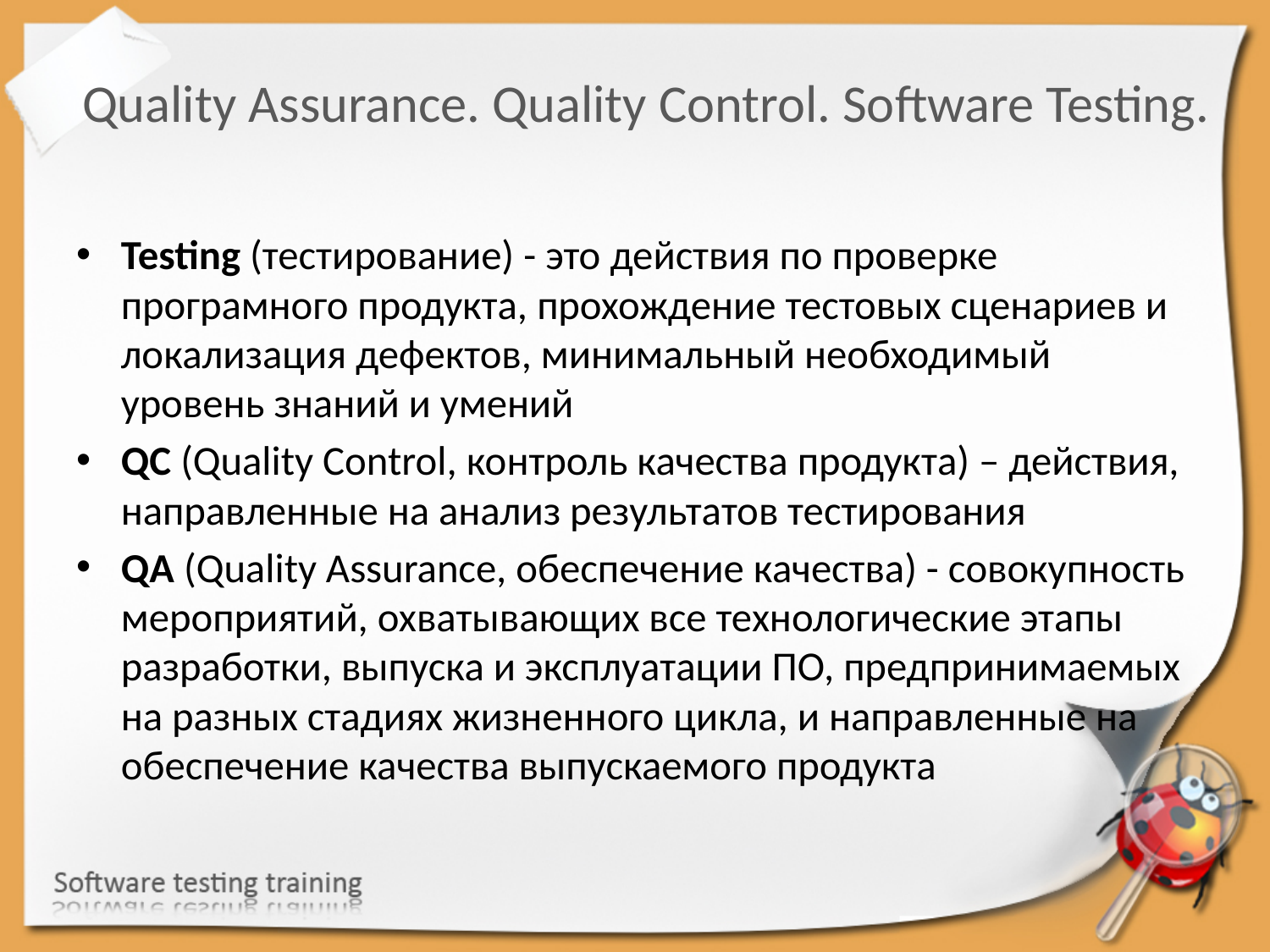

Quality Assurance. Quality Control. Software Testing.
Testing (тестирование) - это действия по проверке програмного продукта, прохождение тестовых сценариев и локализация дефектов, минимальный необходимый уровень знаний и умений
QC (Quality Control, контроль качества продукта) – действия, направленные на анализ результатов тестирования
QA (Quality Assurance, обеспечение качества) - совокупность мероприятий, охватывающих все технологические этапы разработки, выпуска и эксплуатации ПО, предпринимаемых на разных стадиях жизненного цикла, и направленные на обеспечение качества выпускаемого продукта